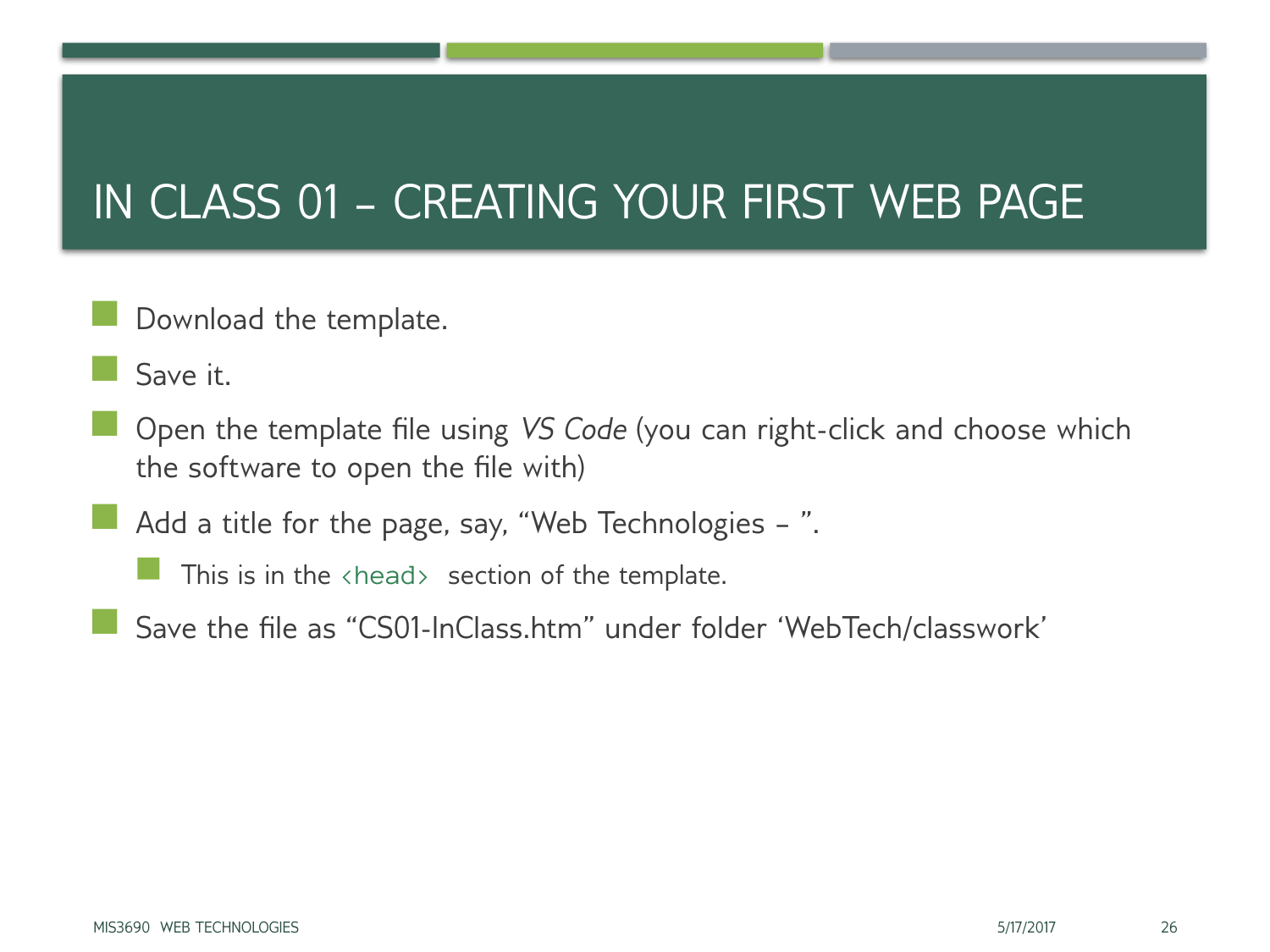

# In class 01 – Creating your first web page
Download the template.
Save it.
Open the template file using VS Code (you can right-click and choose which the software to open the file with)
Add a title for the page, say, “Web Technologies – ”.
This is in the <head> section of the template.
Save the file as “CS01-InClass.htm” under folder ‘WebTech/classwork’

MIS3690  Web Technologies
5/17/2017
26